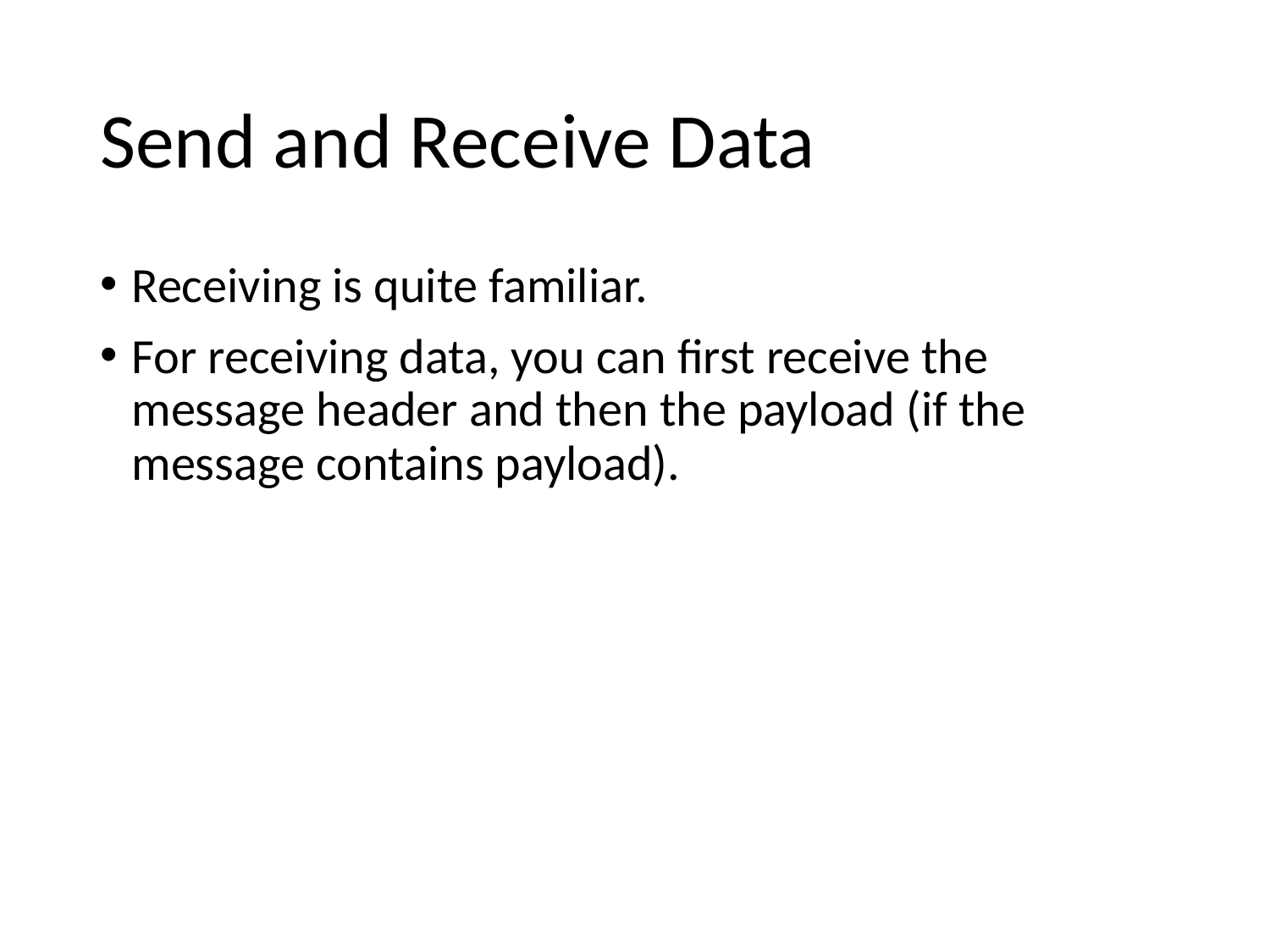

# Send and Receive Data
Receiving is quite familiar.
For receiving data, you can first receive the message header and then the payload (if the message contains payload).